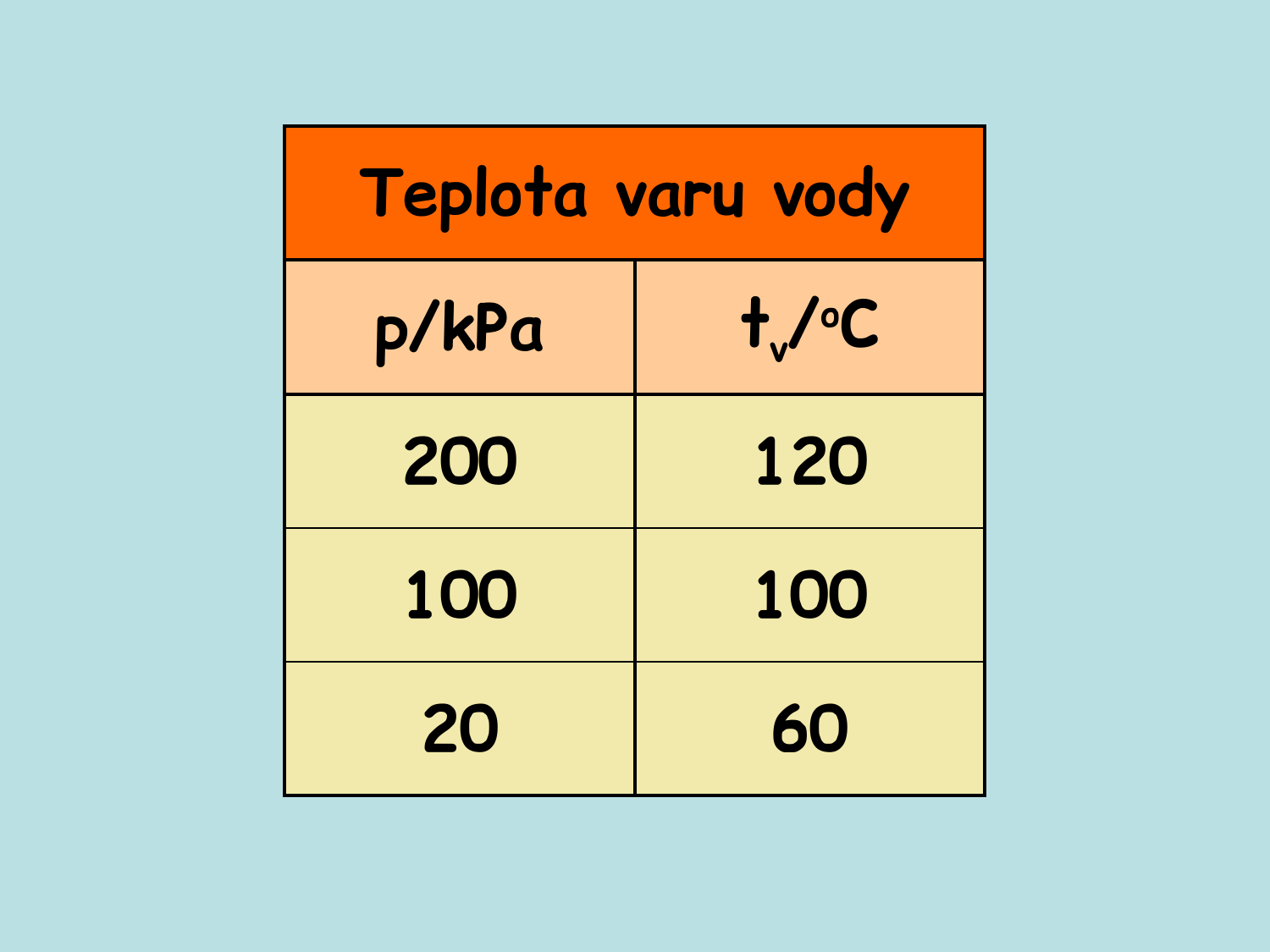

| Teplota varu vody |  |
| --- | --- |
| p/kPa | tv/oC |
| 200 | 120 |
| 100 | 100 |
| 20 | 60 |